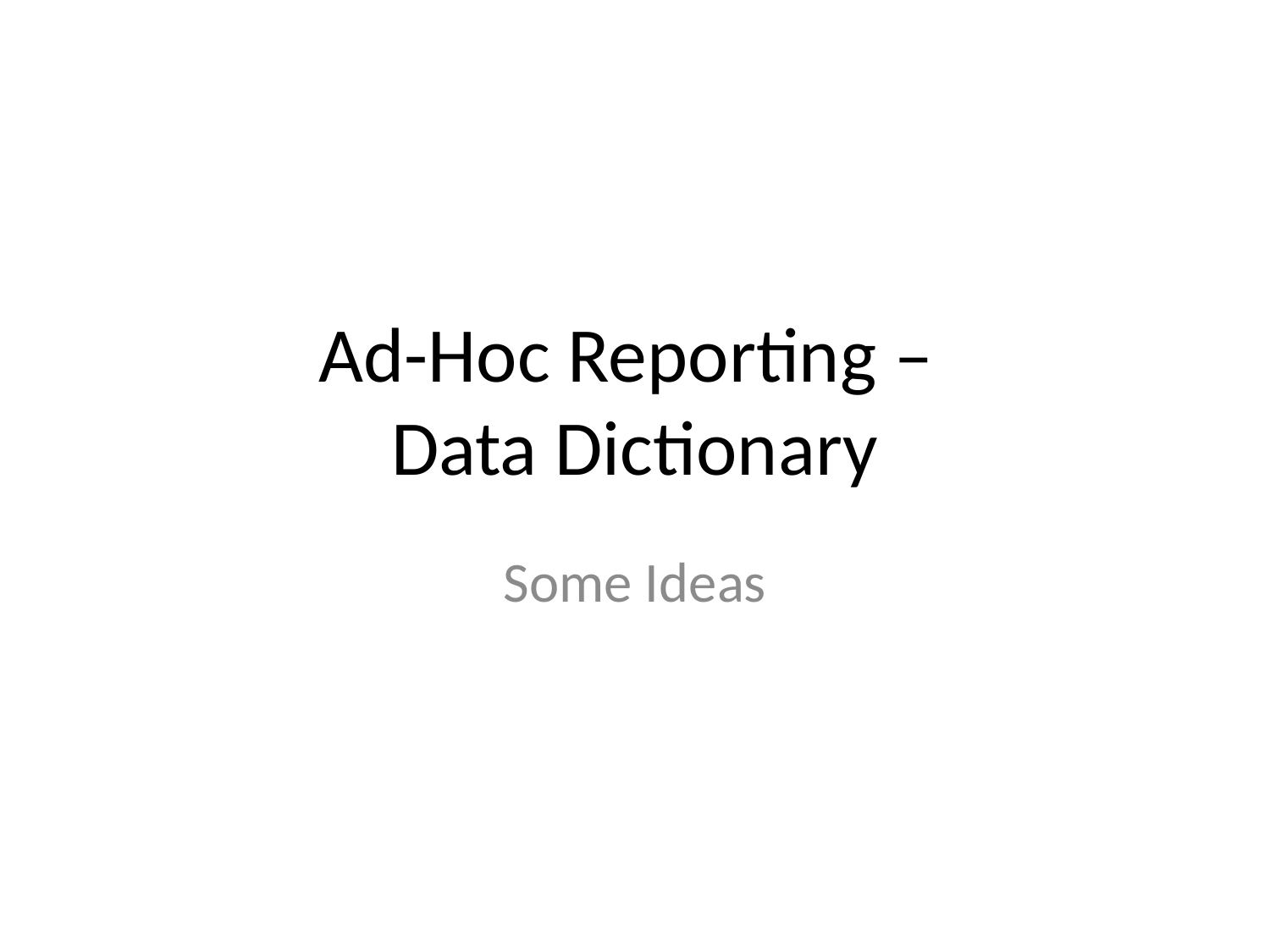

# Ad-Hoc Reporting – Data Dictionary
Some Ideas